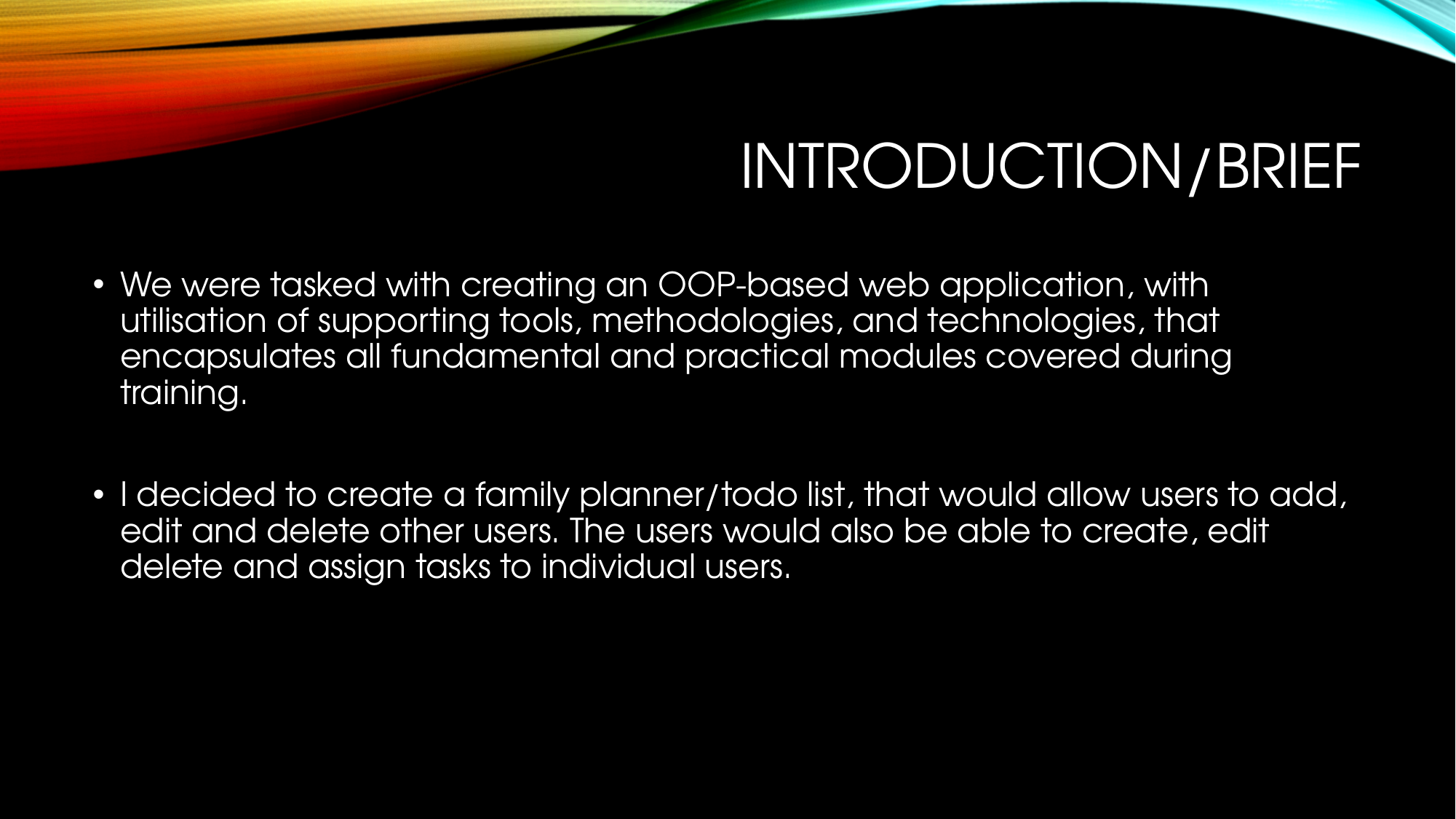

# Introduction/Brief
We were tasked with creating an OOP-based web application, with utilisation of supporting tools, methodologies, and technologies, that encapsulates all fundamental and practical modules covered during training.

I decided to create a family planner/todo list, that would allow users to add, edit and delete other users. The users would also be able to create, edit delete and assign tasks to individual users.